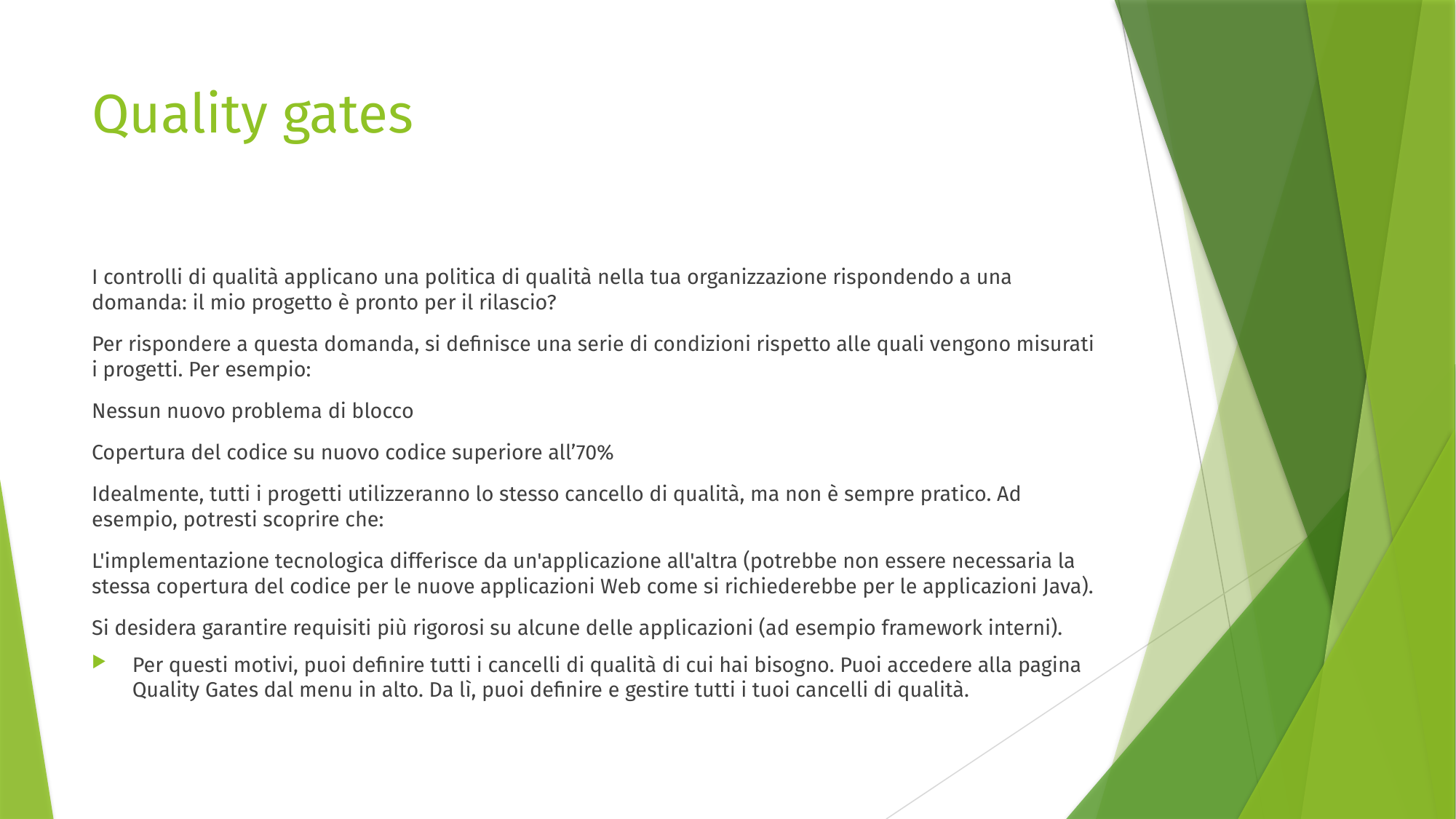

# Quality gates
I controlli di qualità applicano una politica di qualità nella tua organizzazione rispondendo a una domanda: il mio progetto è pronto per il rilascio?
Per rispondere a questa domanda, si definisce una serie di condizioni rispetto alle quali vengono misurati i progetti. Per esempio:
Nessun nuovo problema di blocco
Copertura del codice su nuovo codice superiore all’70%
Idealmente, tutti i progetti utilizzeranno lo stesso cancello di qualità, ma non è sempre pratico. Ad esempio, potresti scoprire che:
L'implementazione tecnologica differisce da un'applicazione all'altra (potrebbe non essere necessaria la stessa copertura del codice per le nuove applicazioni Web come si richiederebbe per le applicazioni Java).
Si desidera garantire requisiti più rigorosi su alcune delle applicazioni (ad esempio framework interni).
Per questi motivi, puoi definire tutti i cancelli di qualità di cui hai bisogno. Puoi accedere alla pagina Quality Gates dal menu in alto. Da lì, puoi definire e gestire tutti i tuoi cancelli di qualità.